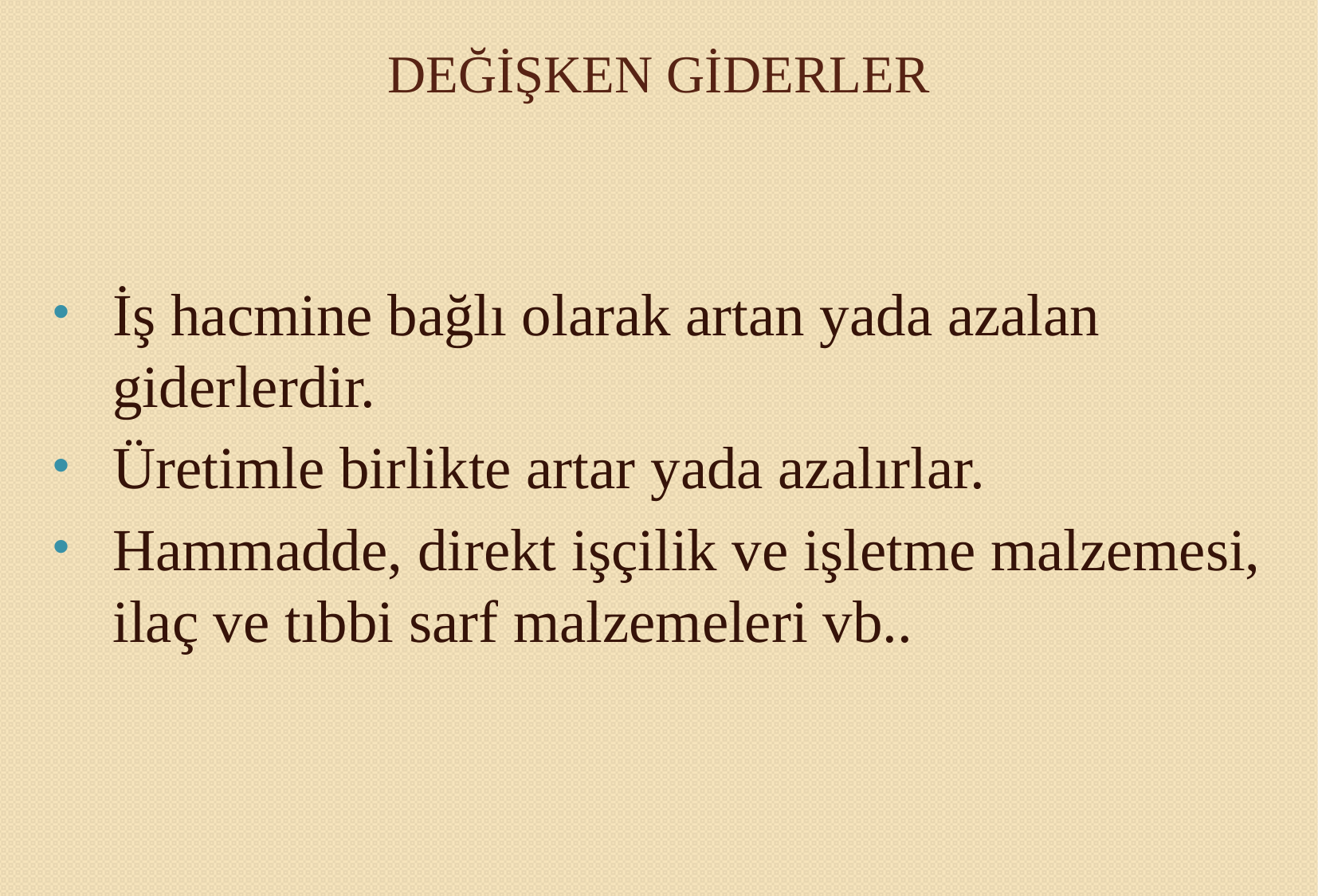

# DEĞİŞKEN GİDERLER

İş hacmine bağlı olarak artan yada azalan giderlerdir.
Üretimle birlikte artar yada azalırlar.
Hammadde, direkt işçilik ve işletme malzemesi, ilaç ve tıbbi sarf malzemeleri vb..